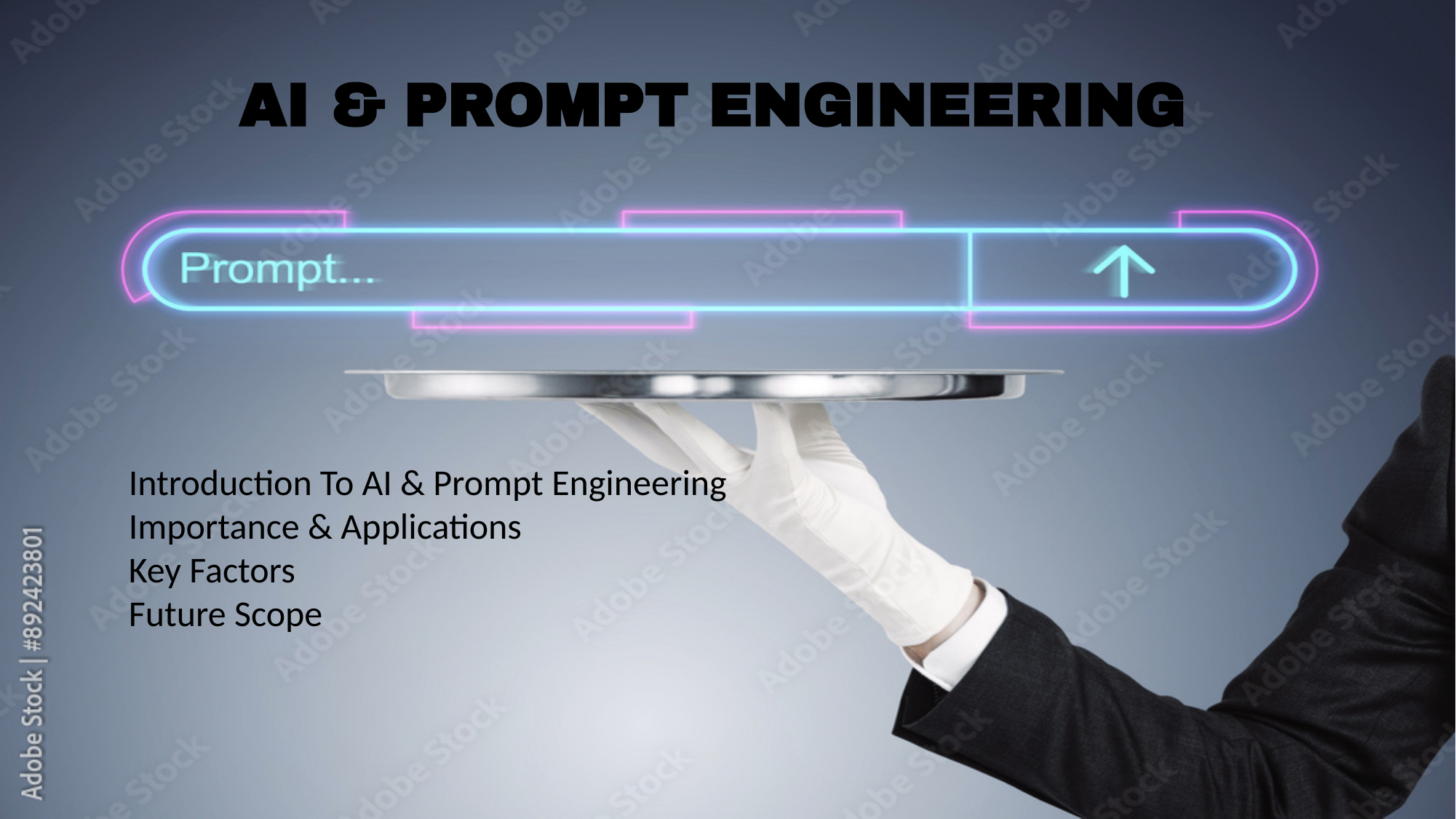

AI & PROMPT ENGINEERING
Introduction To AI & Prompt Engineering
Importance & Applications
Key Factors
Future Scope